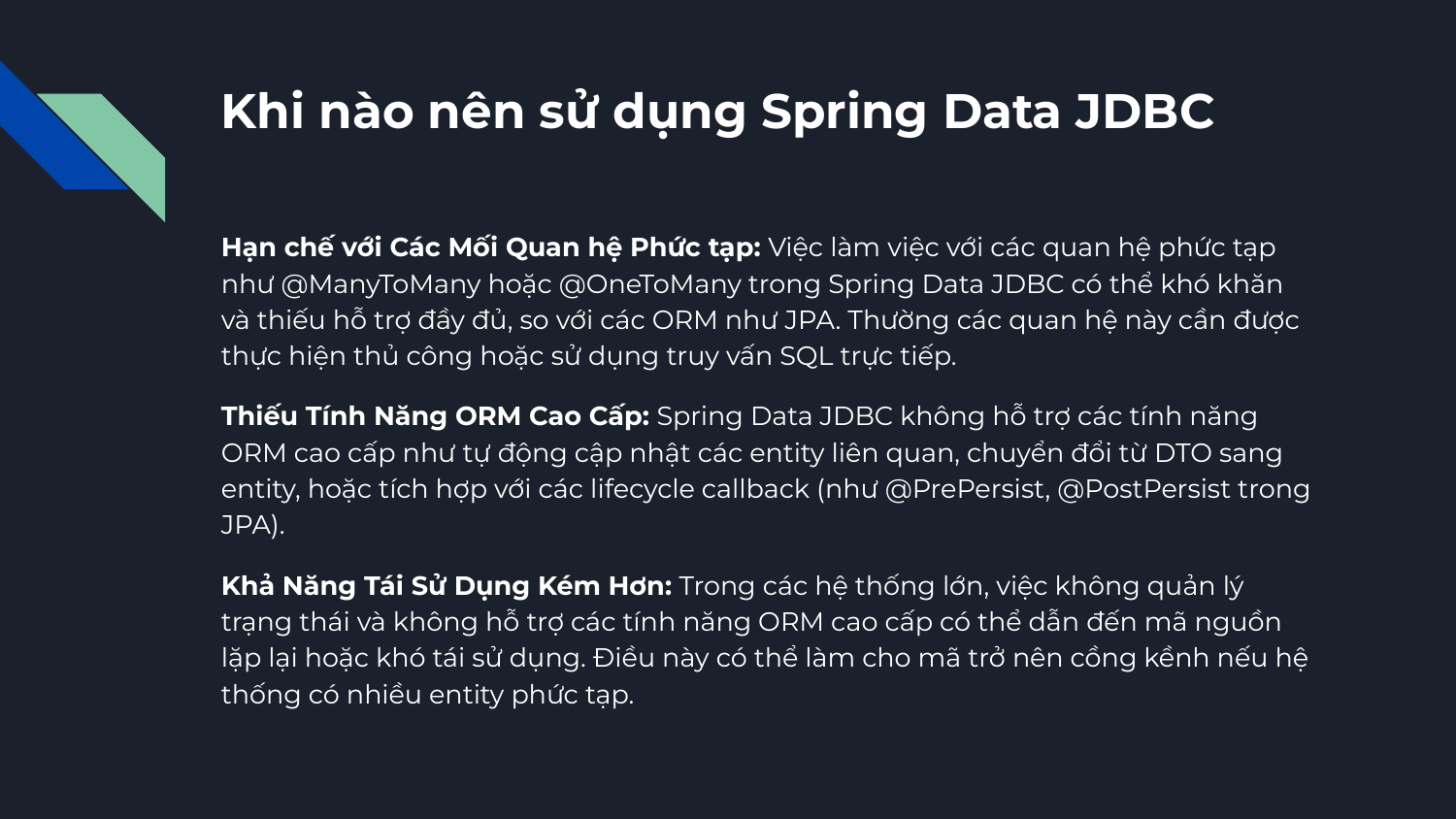

# Khi nào nên sử dụng Spring Data JDBC
Hạn chế với Các Mối Quan hệ Phức tạp: Việc làm việc với các quan hệ phức tạp như @ManyToMany hoặc @OneToMany trong Spring Data JDBC có thể khó khăn và thiếu hỗ trợ đầy đủ, so với các ORM như JPA. Thường các quan hệ này cần được thực hiện thủ công hoặc sử dụng truy vấn SQL trực tiếp.
Thiếu Tính Năng ORM Cao Cấp: Spring Data JDBC không hỗ trợ các tính năng ORM cao cấp như tự động cập nhật các entity liên quan, chuyển đổi từ DTO sang entity, hoặc tích hợp với các lifecycle callback (như @PrePersist, @PostPersist trong JPA).
Khả Năng Tái Sử Dụng Kém Hơn: Trong các hệ thống lớn, việc không quản lý trạng thái và không hỗ trợ các tính năng ORM cao cấp có thể dẫn đến mã nguồn lặp lại hoặc khó tái sử dụng. Điều này có thể làm cho mã trở nên cồng kềnh nếu hệ thống có nhiều entity phức tạp.